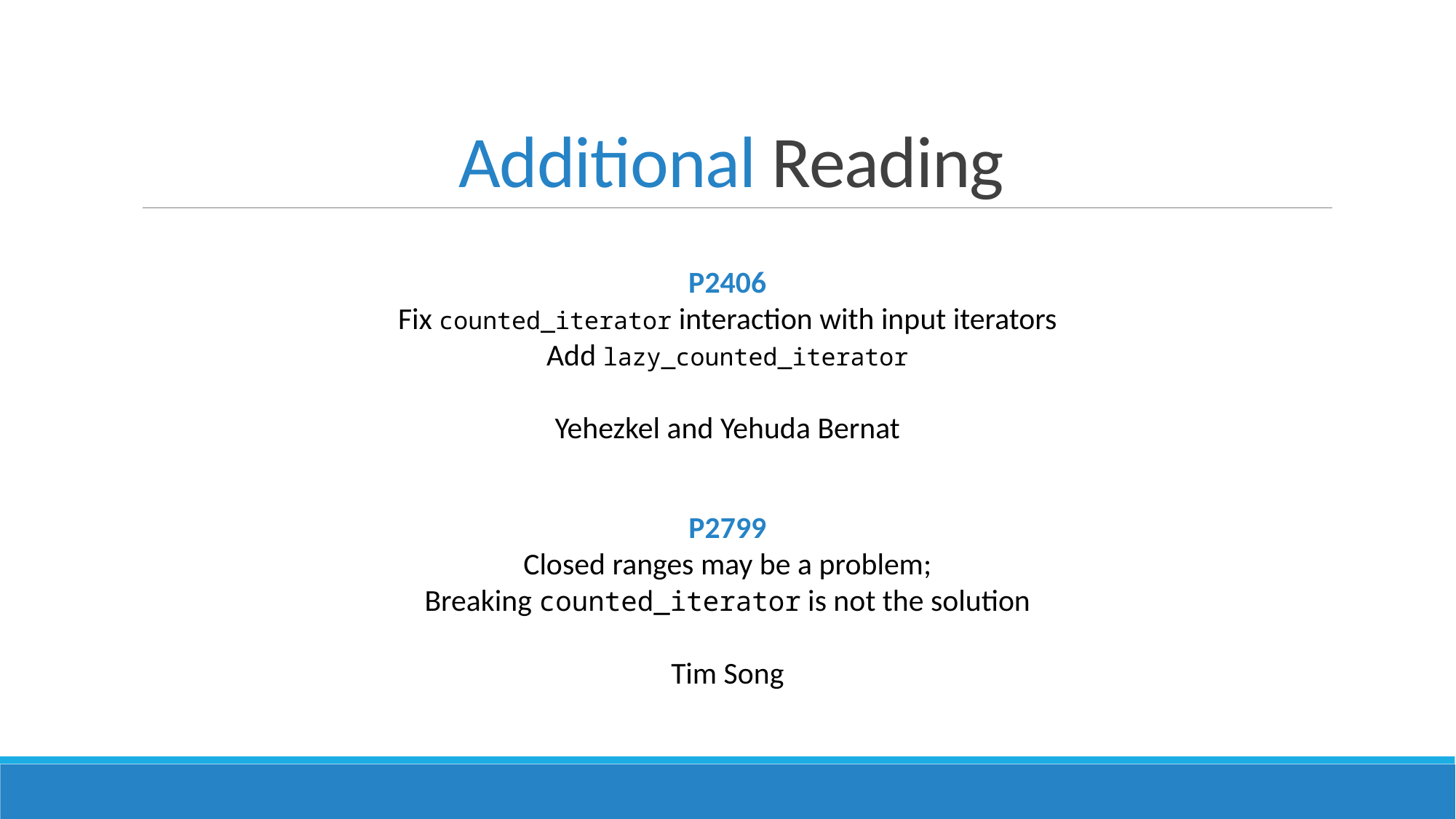

# Additional Reading
P2406
Fix counted_iterator interaction with input iterators
Add lazy_counted_iterator

Yehezkel and Yehuda Bernat
P2799
Closed ranges may be a problem;
Breaking counted_iterator is not the solution

Tim Song